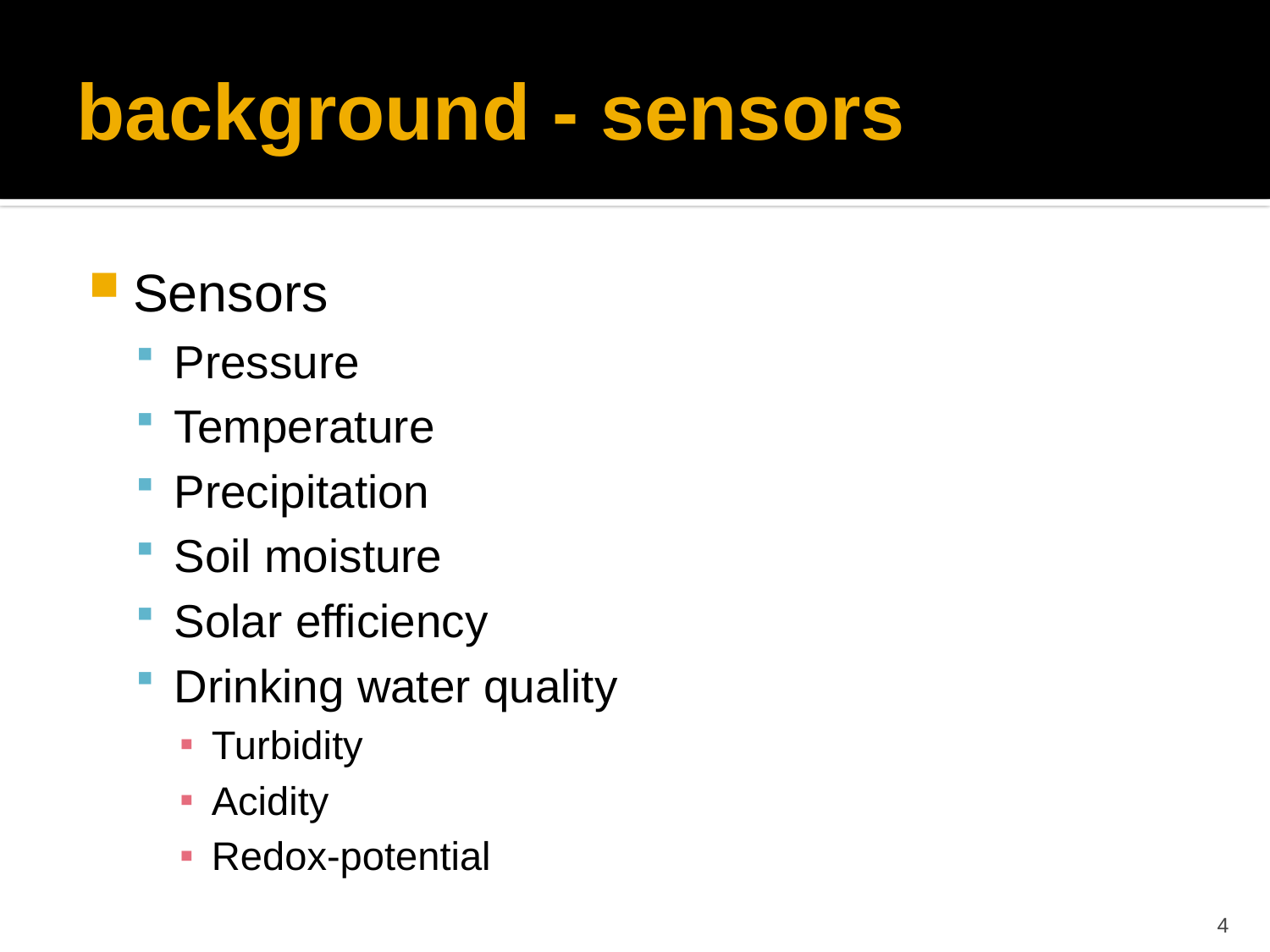

# background - sensors
Sensors
Pressure
Temperature
Precipitation
Soil moisture
Solar efficiency
Drinking water quality
Turbidity
Acidity
Redox-potential
4